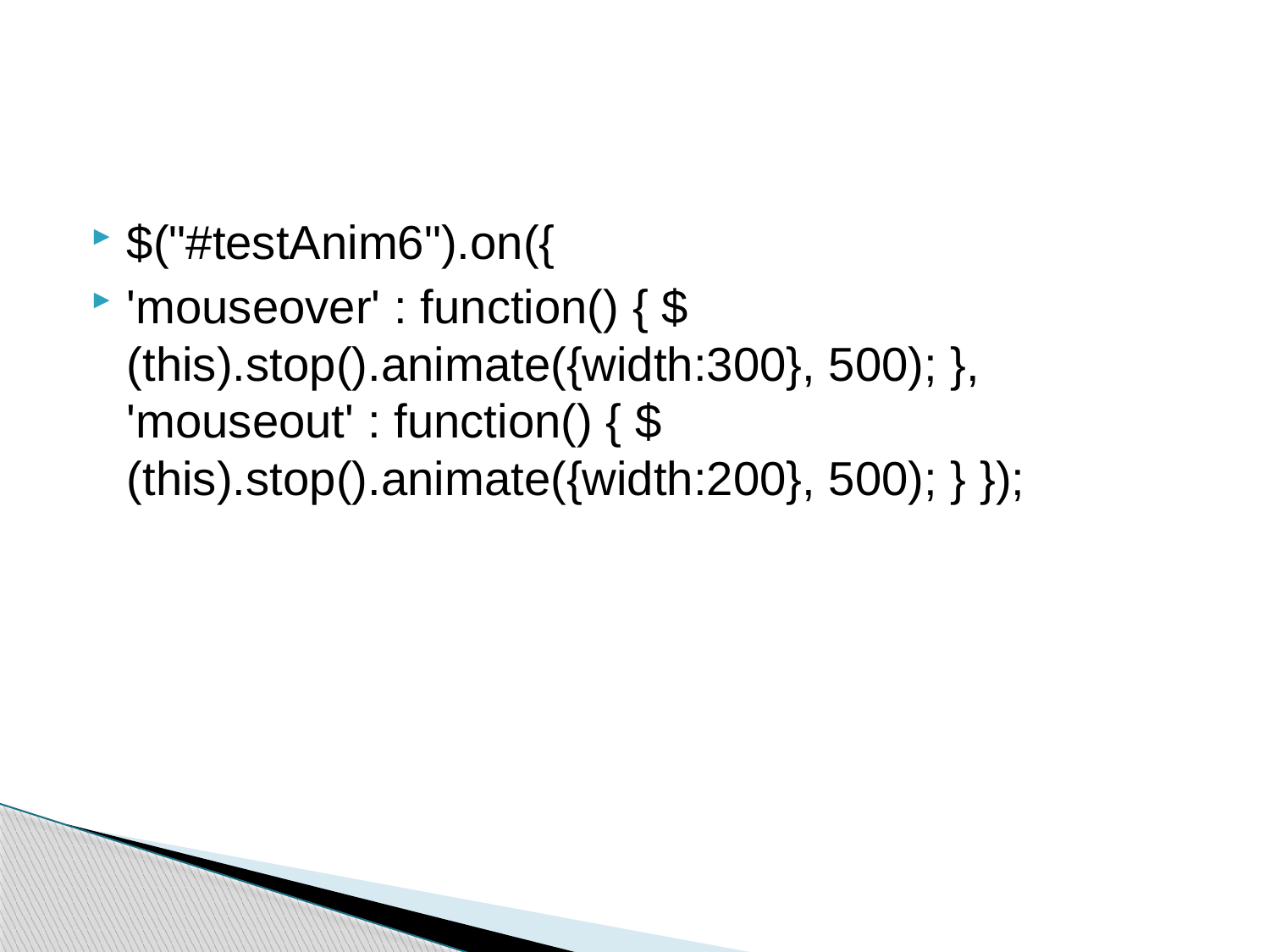

#
$("#testAnim6").on({
'mouseover' : function() { $(this).stop().animate({width:300}, 500); }, 'mouseout' : function() { $(this).stop().animate({width:200}, 500); } });